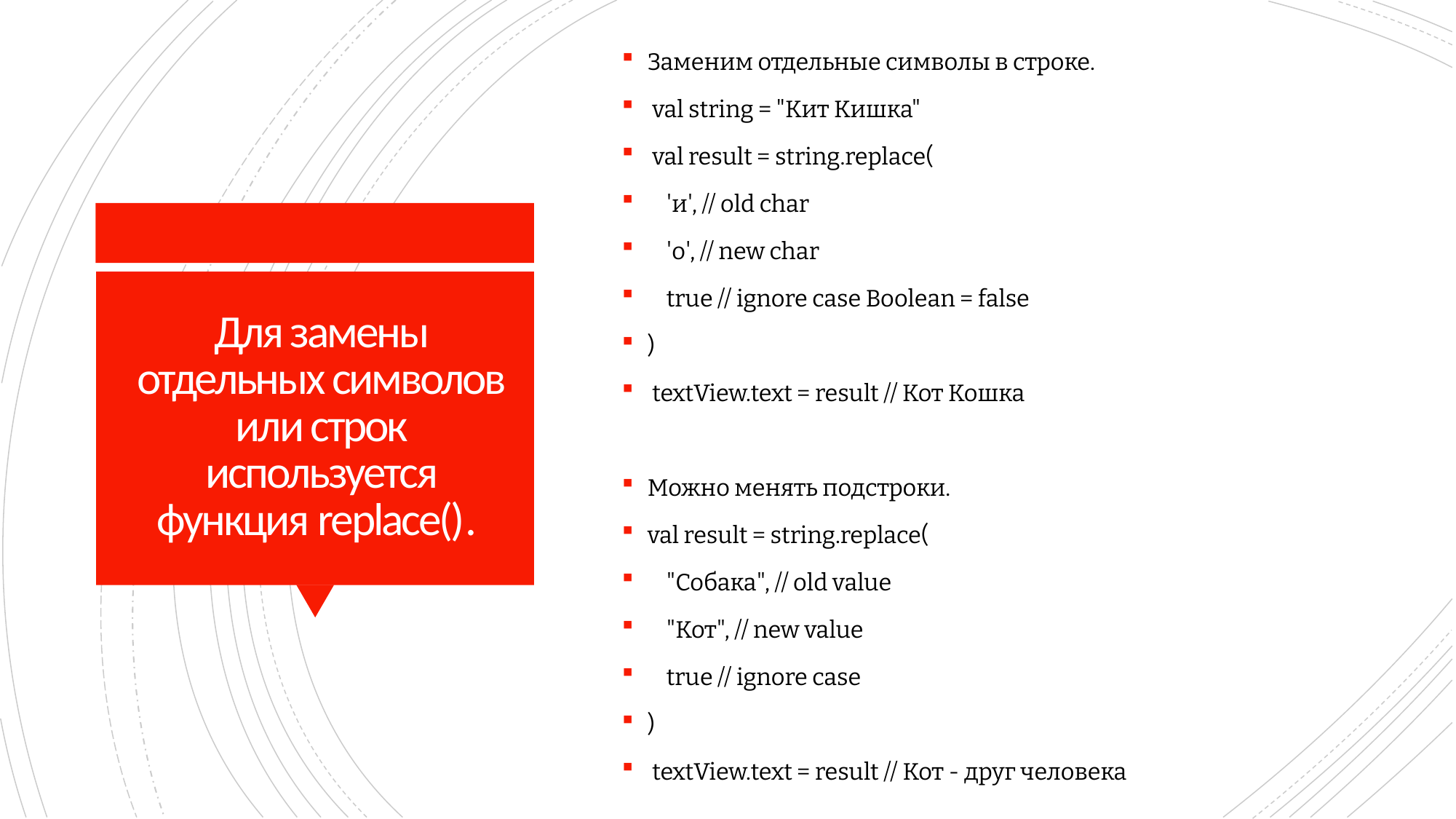

Заменим отдельные символы в строке.
 val string = "Кит Кишка"
 val result = string.replace(
    'и', // old char
    'о', // new char
    true // ignore case Boolean = false
)
 textView.text = result // Кот Кошка

Можно менять подстроки.
val result = string.replace(
    "Собака", // old value
    "Кот", // new value
    true // ignore case
)
 textView.text = result // Кот - друг человека

# Для замены отдельных символов или строк используется функция replace().